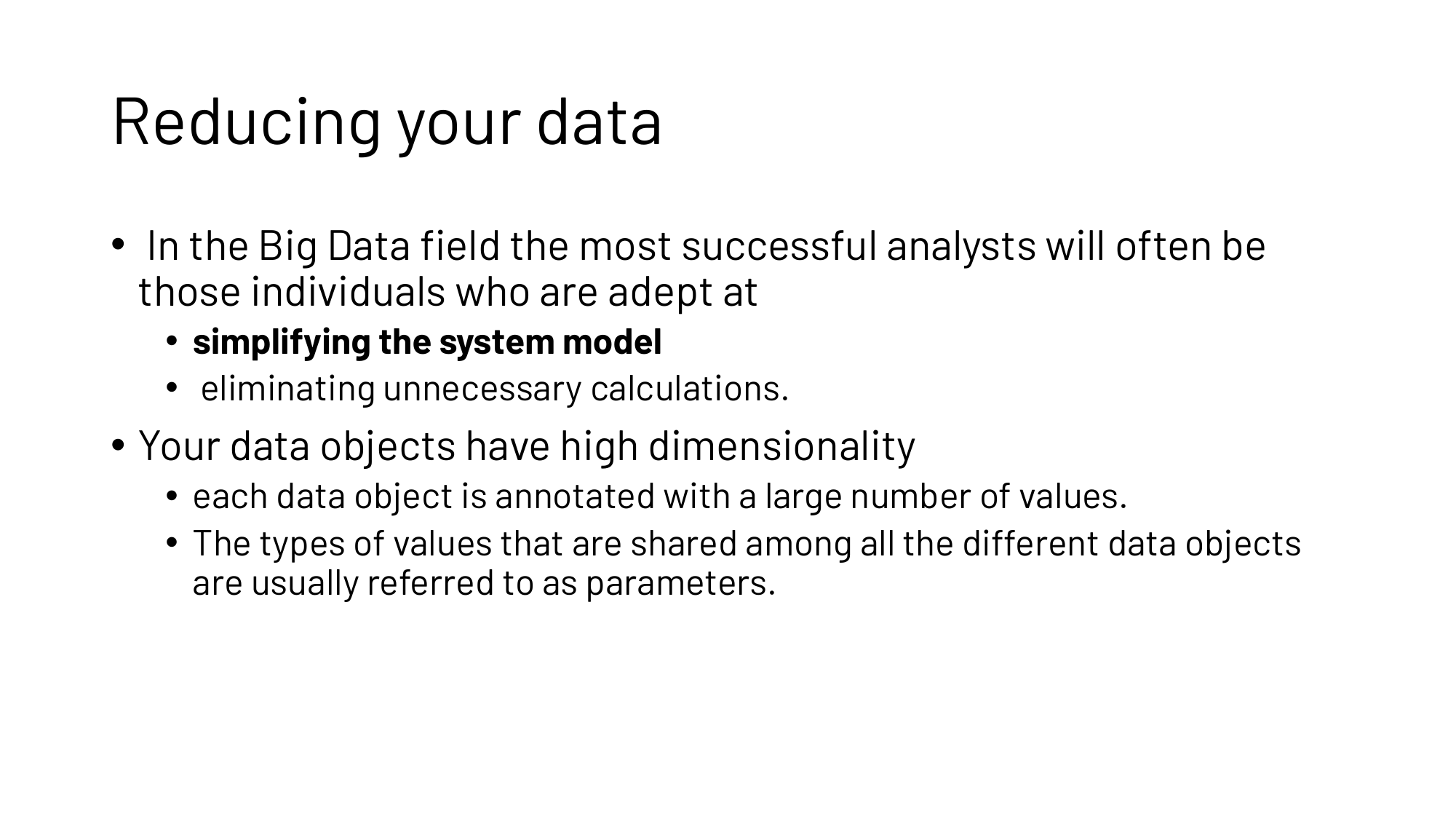

# Reducing your data
 In the Big Data field the most successful analysts will often be those individuals who are adept at
simplifying the system model
 eliminating unnecessary calculations.
Your data objects have high dimensionality
each data object is annotated with a large number of values.
The types of values that are shared among all the different data objects are usually referred to as parameters.